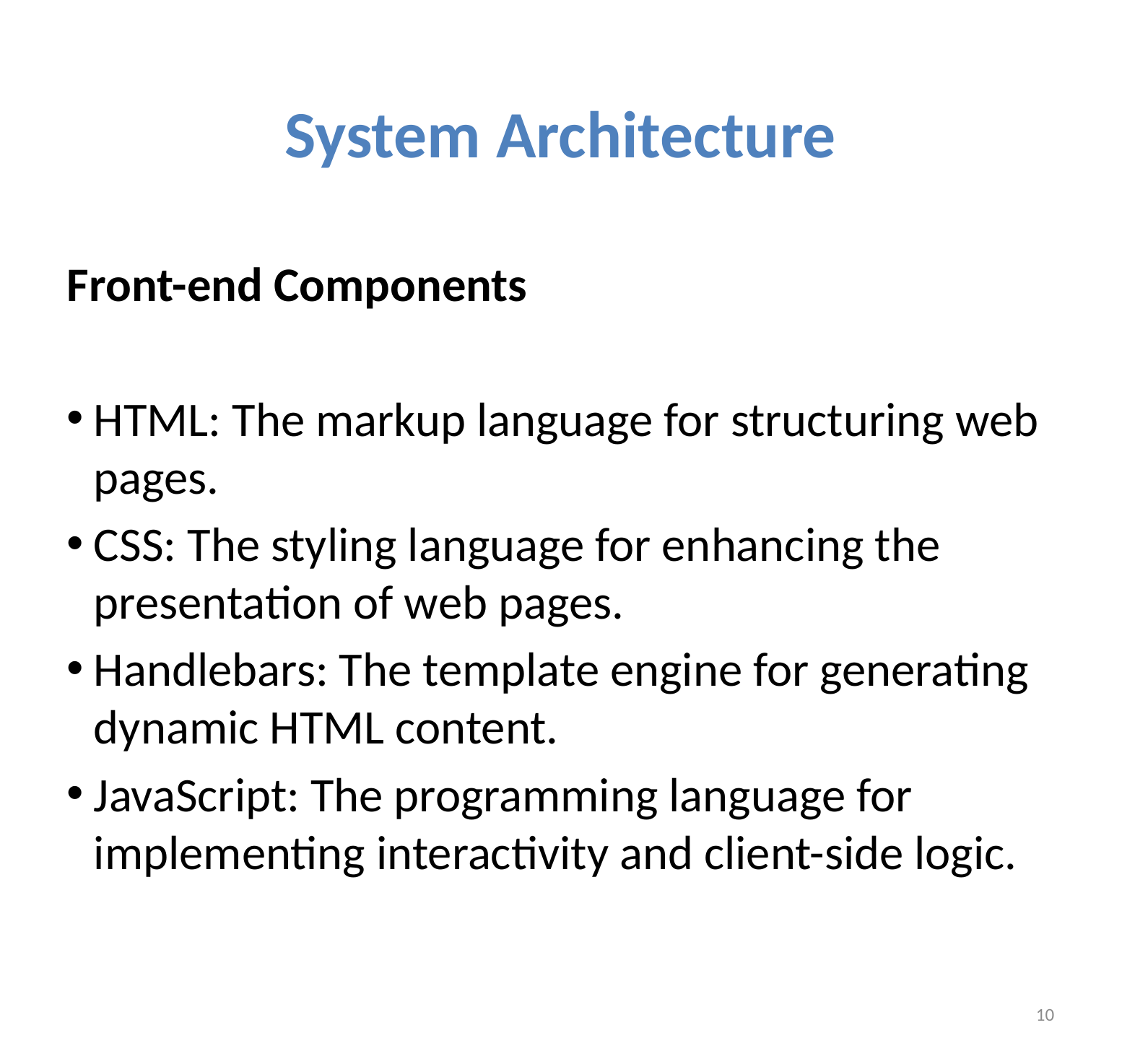

# System Architecture
Front-end Components

HTML: The markup language for structuring web pages.
CSS: The styling language for enhancing the presentation of web pages.
Handlebars: The template engine for generating dynamic HTML content.
JavaScript: The programming language for implementing interactivity and client-side logic.

10